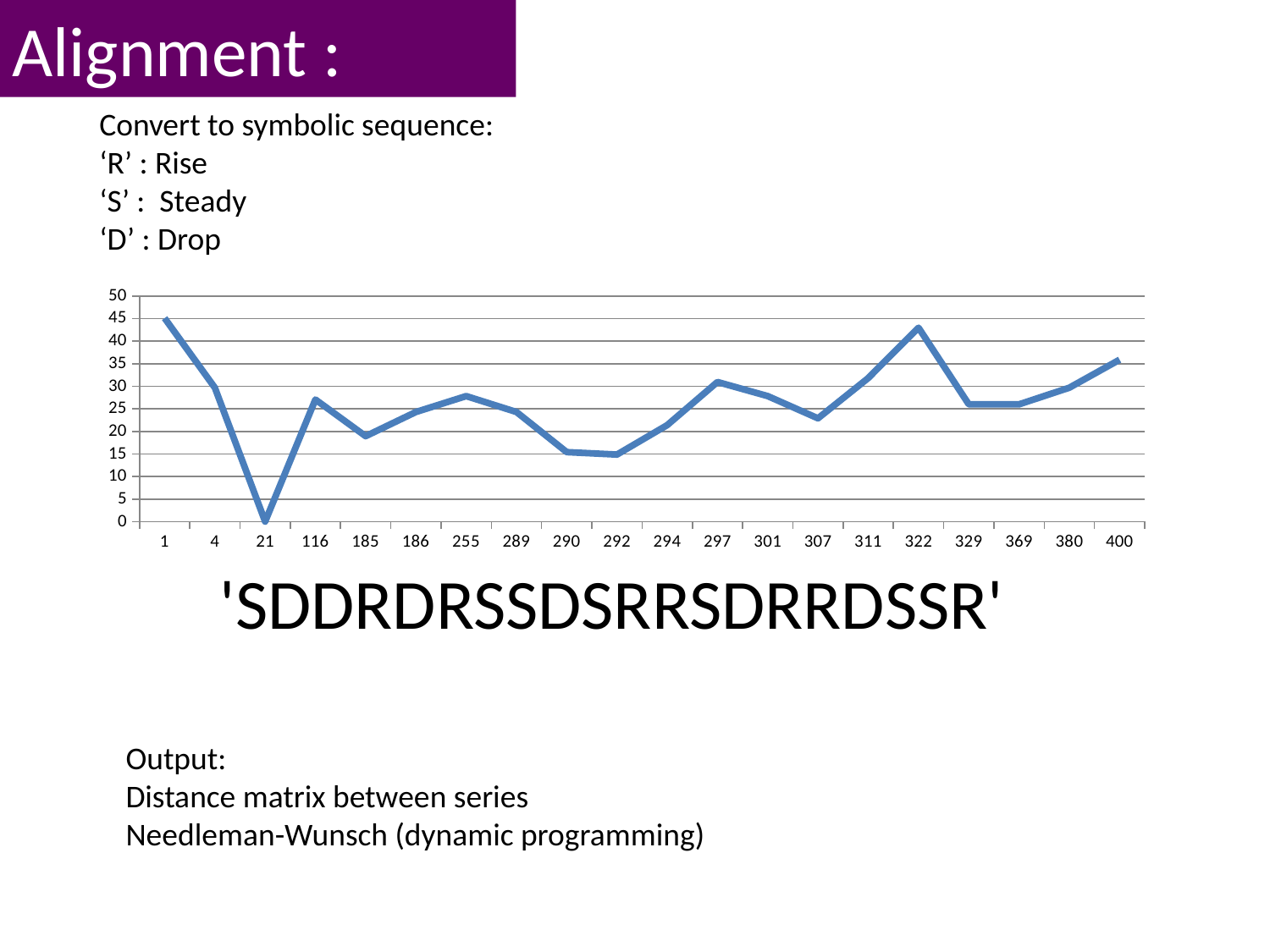

Alignment :
Convert to symbolic sequence:
‘R’ : Rise
‘S’ :  Steady
‘D’ : Drop

### Chart

| Category |  |
|---|---|
| 1.0 | 45.09578421 |
| 4.0 | 29.6922602 |
| 21.0 | 0.015954811 |
| 116.0 | 27.06868996 |
| 185.0 | 18.93592782 |
| 186.0 | 24.30542753 |
| 255.0 | 27.83183883 |
| 289.0 | 24.30542753 |
| 290.0 | 15.40223144 |
| 292.0 | 14.85948471 |
| 294.0 | 21.38653275 |
| 297.0 | 30.94616851 |
| 301.0 | 27.83183883 |
| 307.0 | 22.89836144 |
| 311.0 | 31.82194438 |
| 322.0 | 42.97199394 |
| 329.0 | 26.00233297 |
| 369.0 | 26.00233297 |
| 380.0 | 29.6922602 |
| 400.0 | 35.88913133 |
'SDDRDRSSDSRRSDRRDSSR'

Output:
Distance matrix between series
Needleman-Wunsch (dynamic programming)